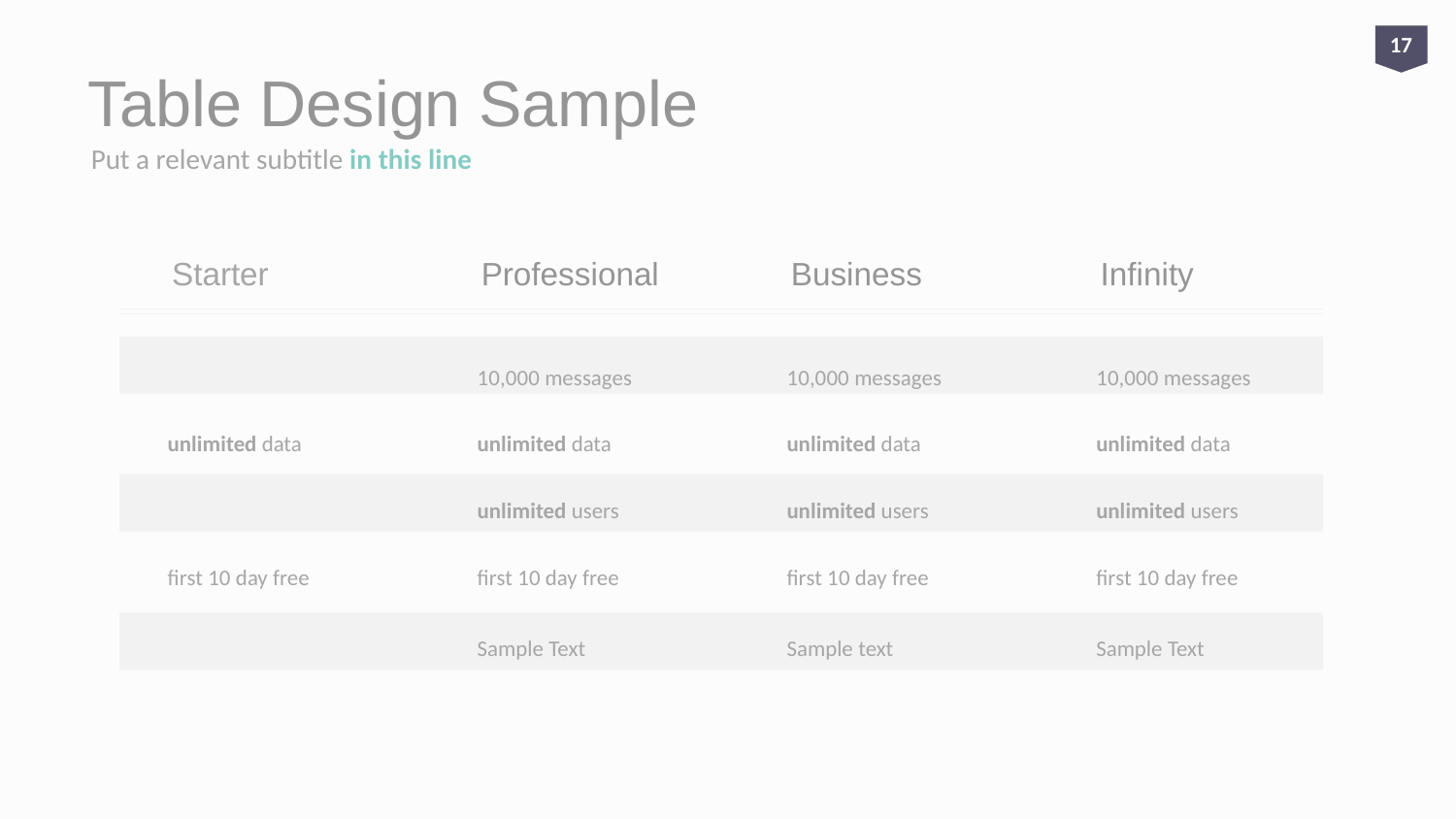

17
# Table Design Sample
Put a relevant subtitle in this line
Starter
10,000 messages 
unlimited data 
unlimited users 
first 10 day free
Sample Text
Professional
10,000 messages 
unlimited data 
unlimited users 
first 10 day free
Sample Text
Business
10,000 messages 
unlimited data 
unlimited users 
first 10 day free
Sample text
Infinity
10,000 messages 
unlimited data 
unlimited users 
first 10 day free
Sample Text